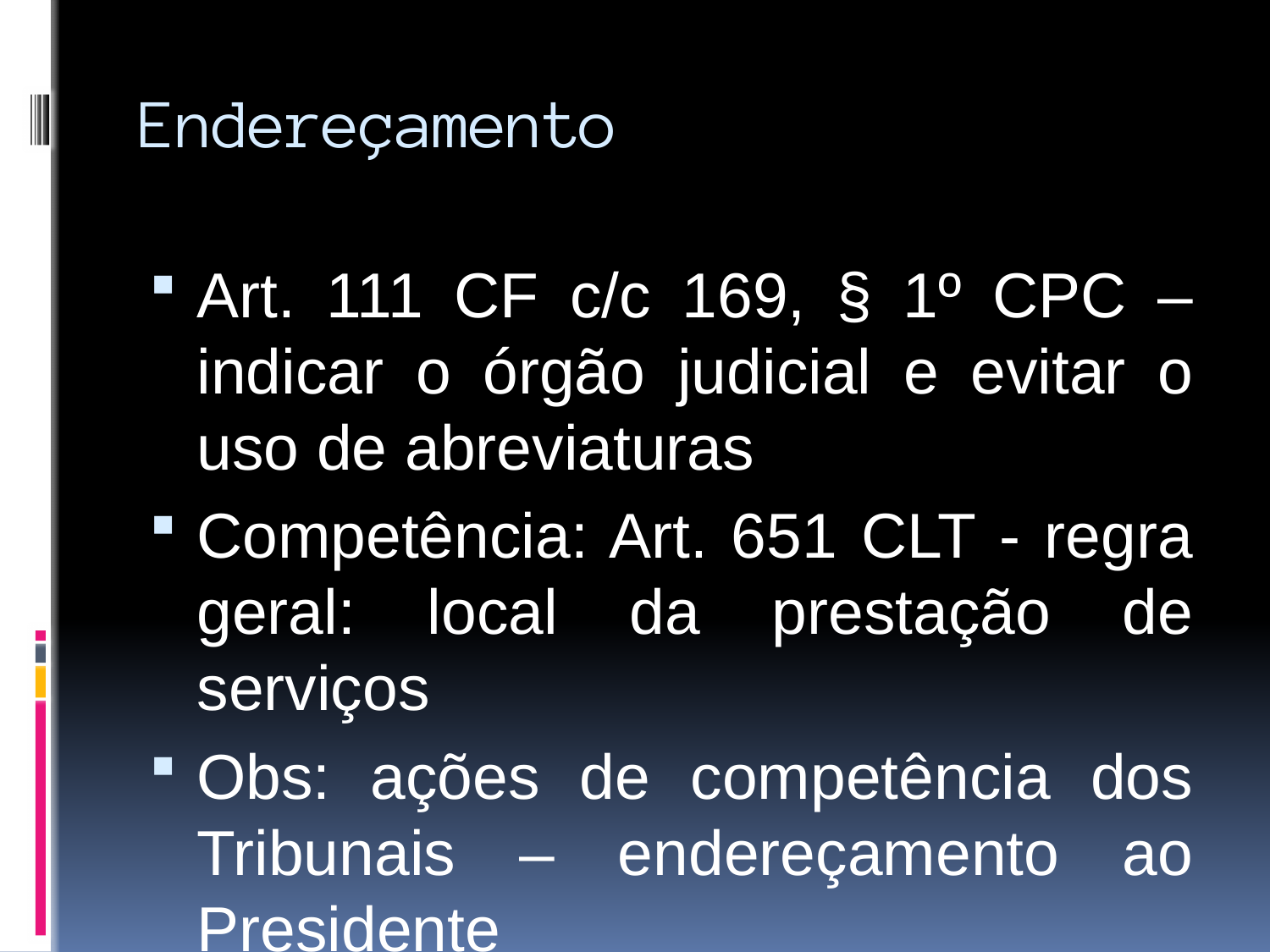

# Endereçamento
Art. 111 CF c/c 169, § 1º CPC – indicar o órgão judicial e evitar o uso de abreviaturas
Competência: Art. 651 CLT - regra geral: local da prestação de serviços
Obs: ações de competência dos Tribunais – endereçamento ao Presidente